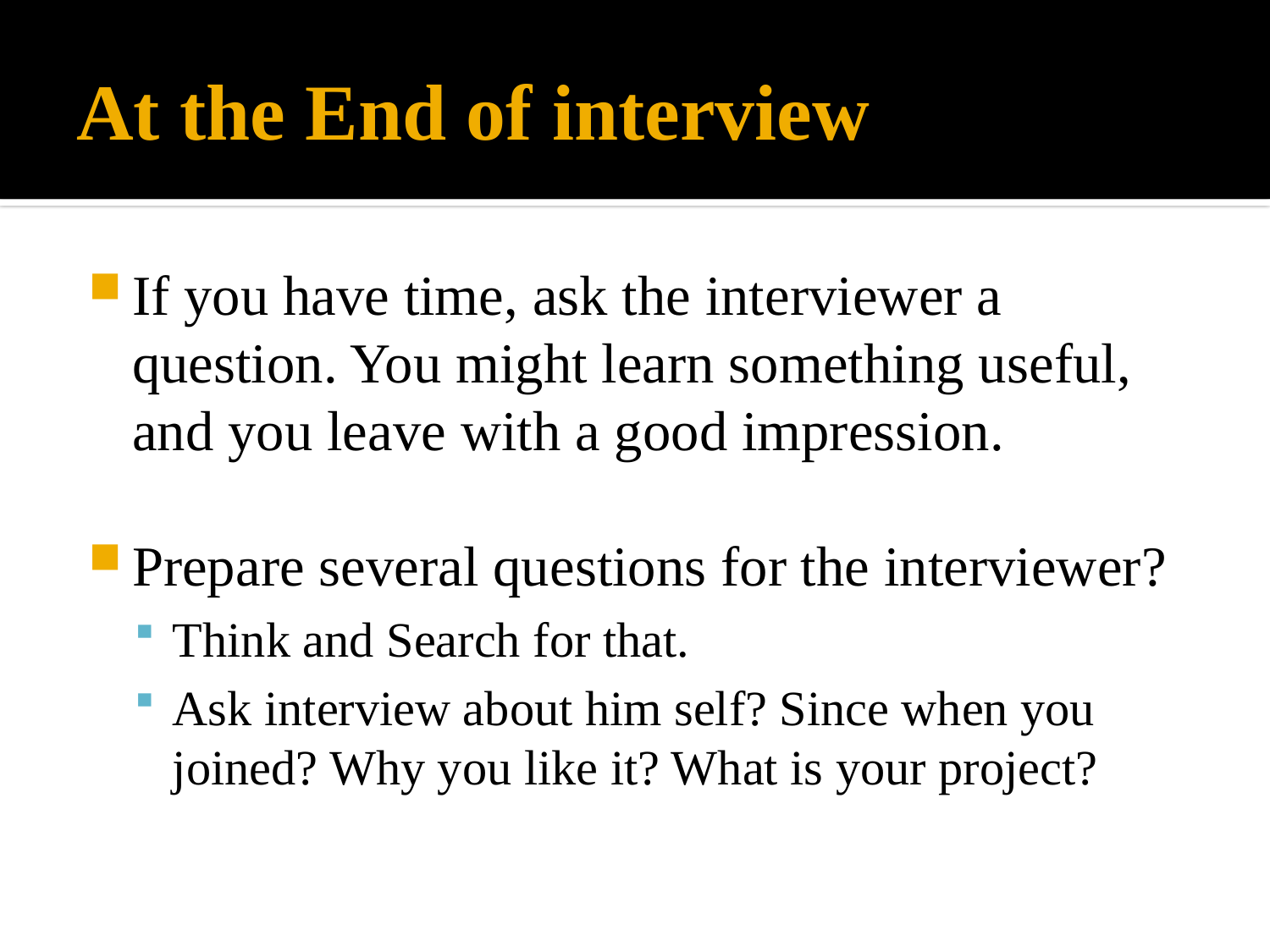

# At the End of interview
If you have time, ask the interviewer a question. You might learn something useful, and you leave with a good impression.

Prepare several questions for the interviewer?
Think and Search for that.
Ask interview about him self? Since when you joined? Why you like it? What is your project?